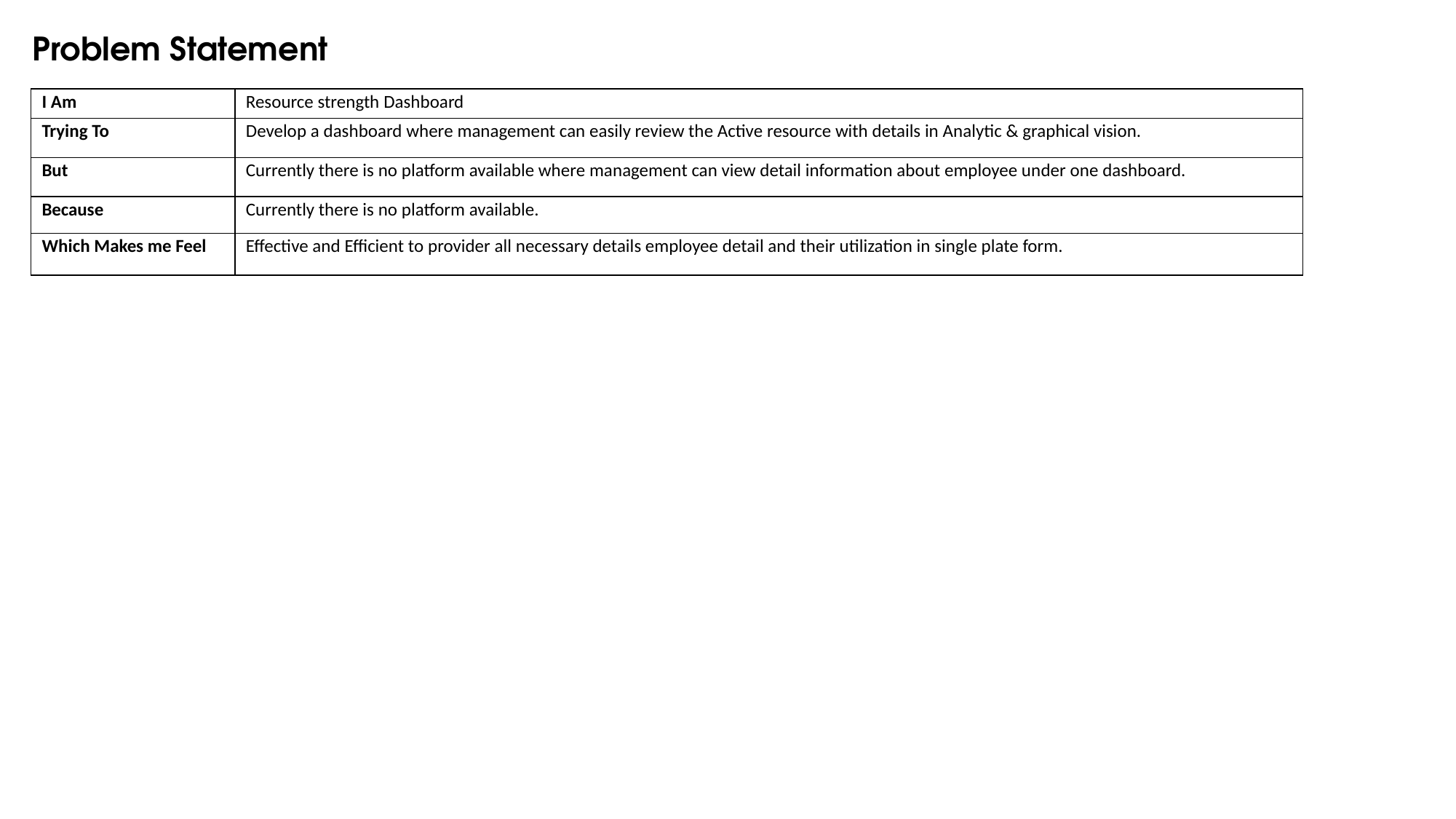

# Problem Statement
| I Am | Resource strength Dashboard |
| --- | --- |
| Trying To | Develop a dashboard where management can easily review the Active resource with details in Analytic & graphical vision. |
| But | Currently there is no platform available where management can view detail information about employee under one dashboard. |
| Because | Currently there is no platform available. |
| Which Makes me Feel | Effective and Efficient to provider all necessary details employee detail and their utilization in single plate form. |